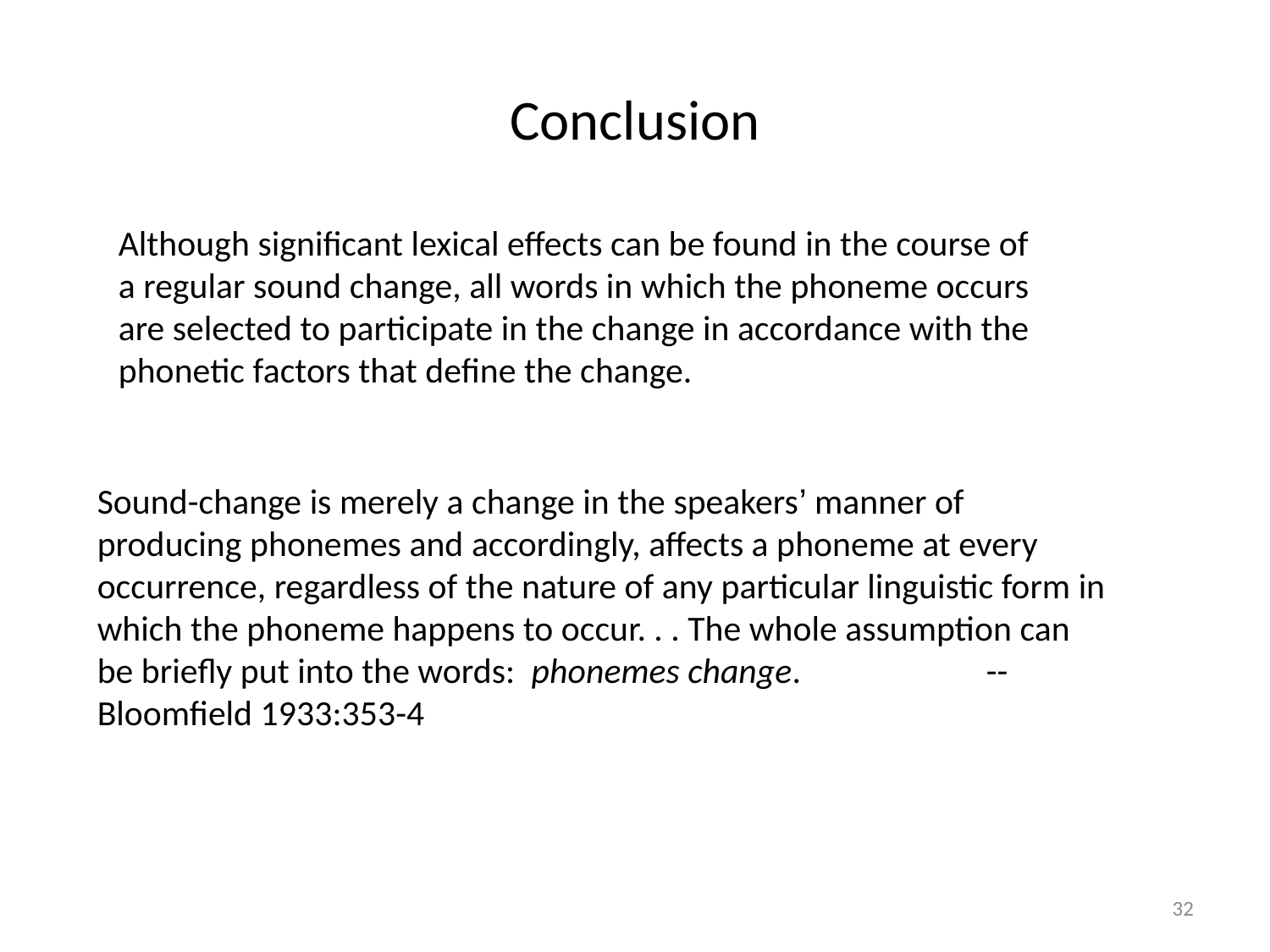

# Conclusion
Although significant lexical effects can be found in the course of a regular sound change, all words in which the phoneme occurs are selected to participate in the change in accordance with the phonetic factors that define the change.
Sound-change is merely a change in the speakers’ manner of producing phonemes and accordingly, affects a phoneme at every occurrence, regardless of the nature of any particular linguistic form in which the phoneme happens to occur. . . The whole assumption can be briefly put into the words:  phonemes change.  		--Bloomfield 1933:353-4
32